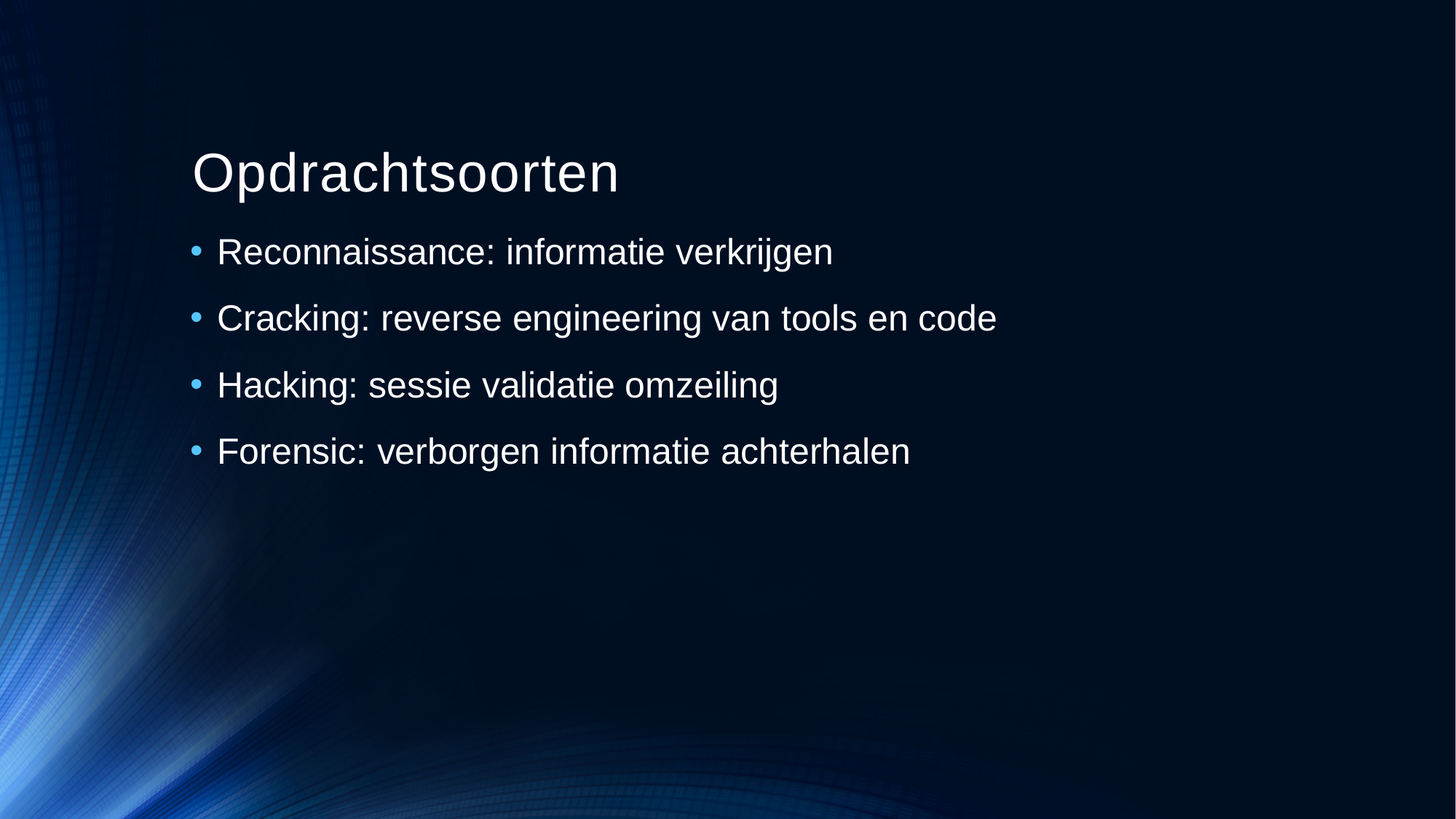

# Opdrachtsoorten
Reconnaissance: informatie verkrijgen
Cracking: reverse engineering van tools en code
Hacking: sessie validatie omzeiling
Forensic: verborgen informatie achterhalen